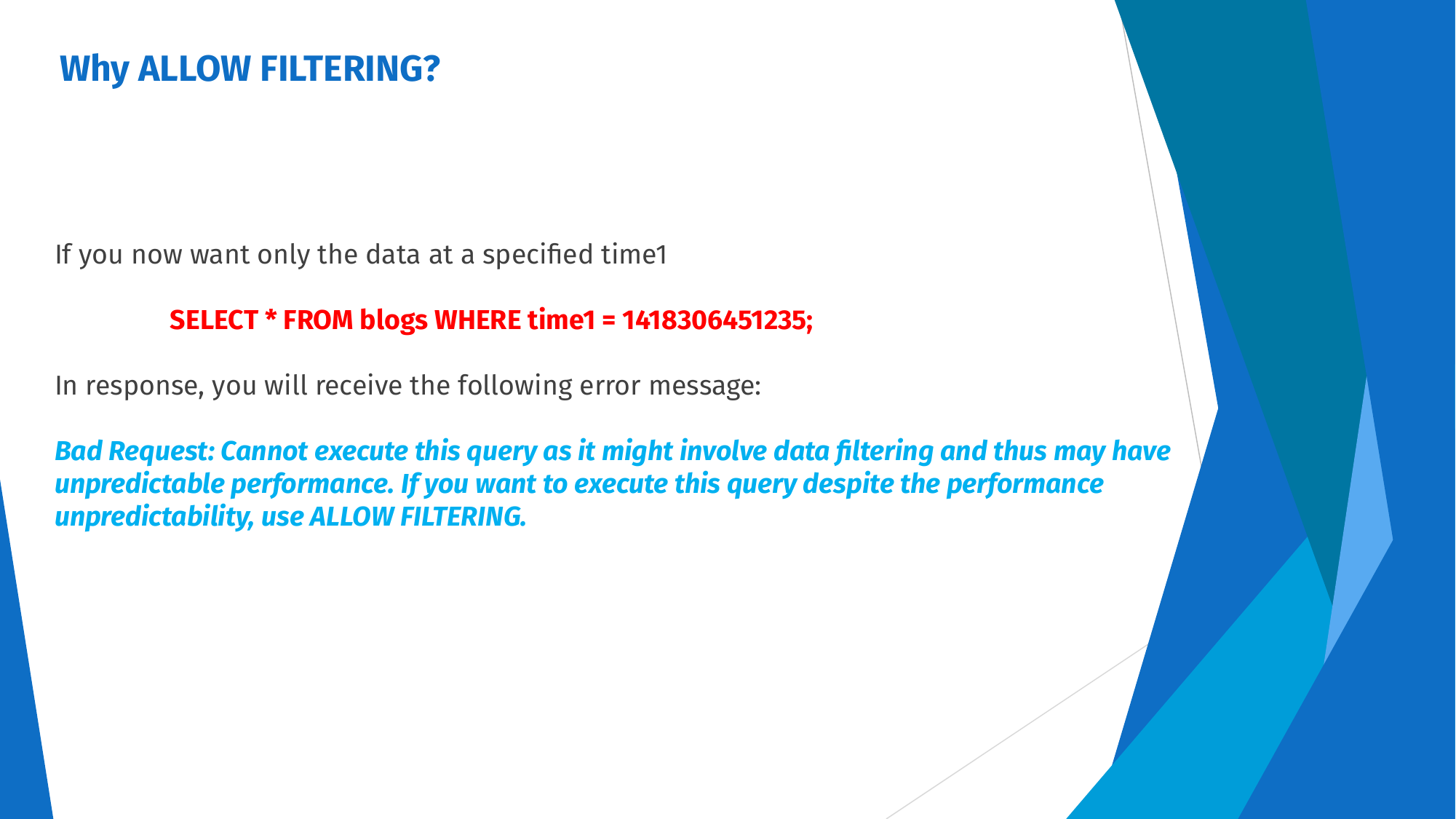

Why ALLOW FILTERING?
If you now want only the data at a specified time1

	 SELECT * FROM blogs WHERE time1 = 1418306451235;

In response, you will receive the following error message:

Bad Request: Cannot execute this query as it might involve data filtering and thus may have unpredictable performance. If you want to execute this query despite the performance unpredictability, use ALLOW FILTERING.